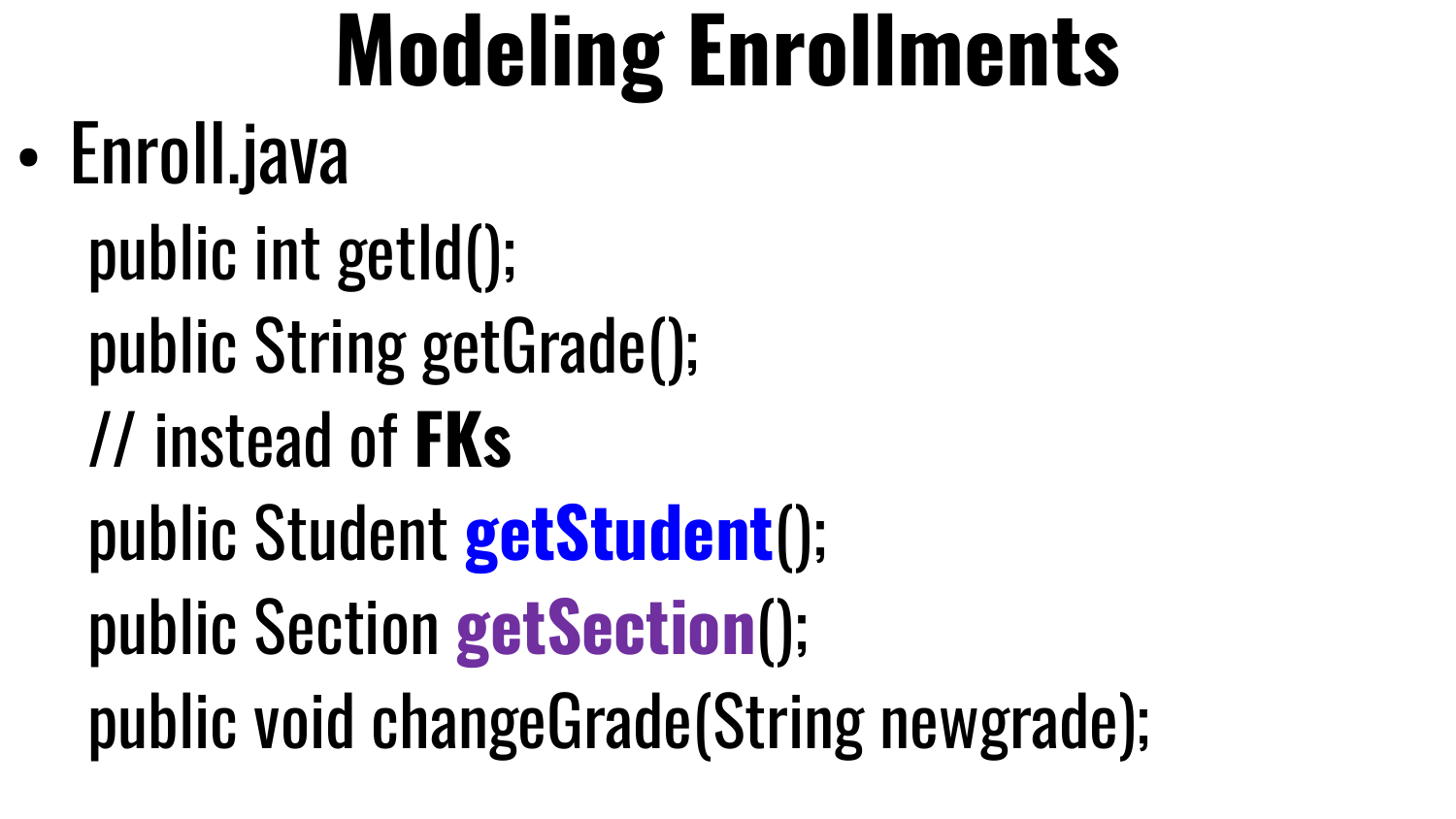

# Modeling Enrollments
Enroll.java
public int getId();
public String getGrade();
// instead of FKs
public Student getStudent();
public Section getSection();
public void changeGrade(String newgrade);